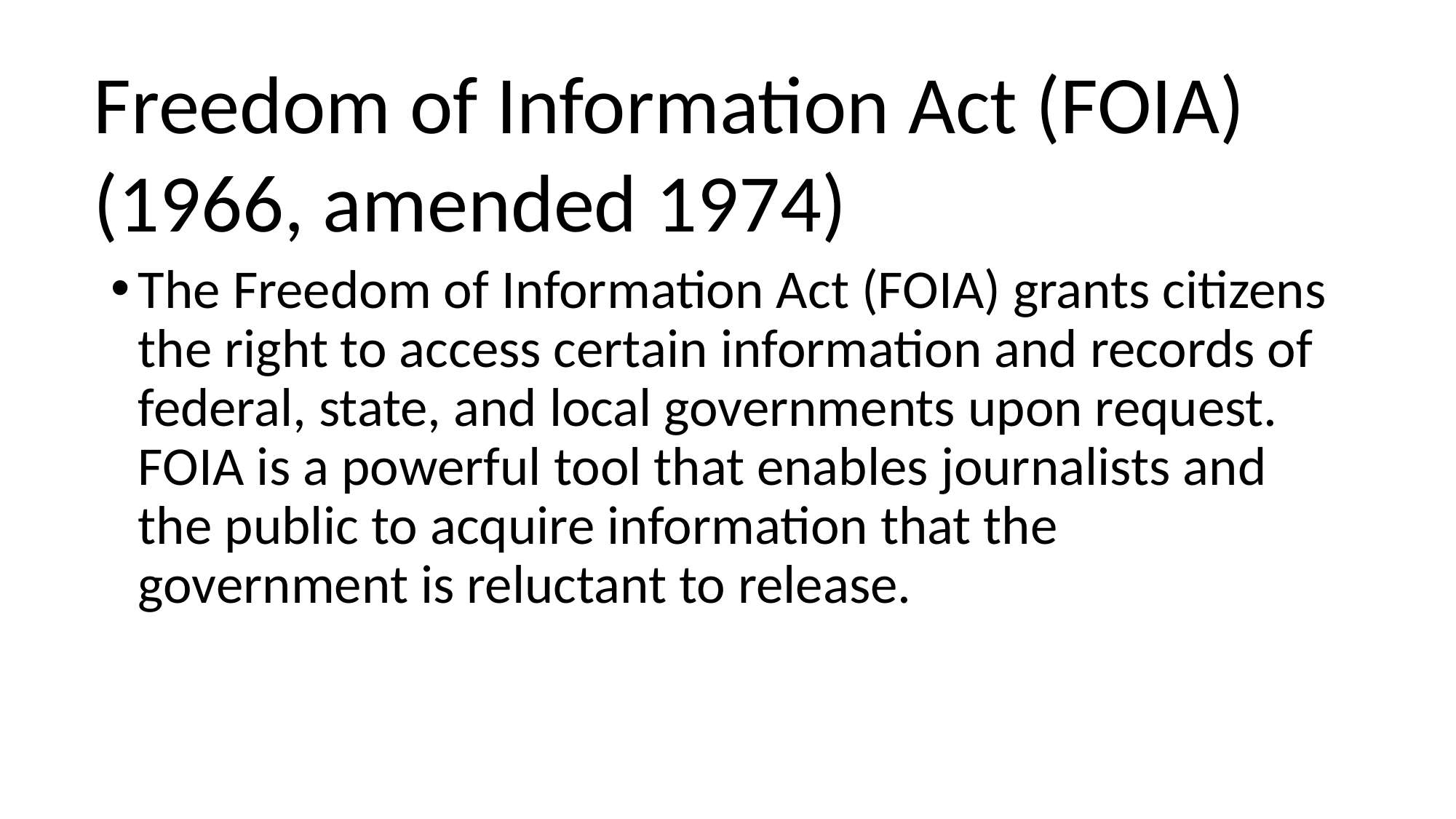

Freedom of Information Act (FOIA) (1966, amended 1974)
The Freedom of Information Act (FOIA) grants citizens the right to access certain information and records of federal, state, and local governments upon request. FOIA is a powerful tool that enables journalists and the public to acquire information that the government is reluctant to release.